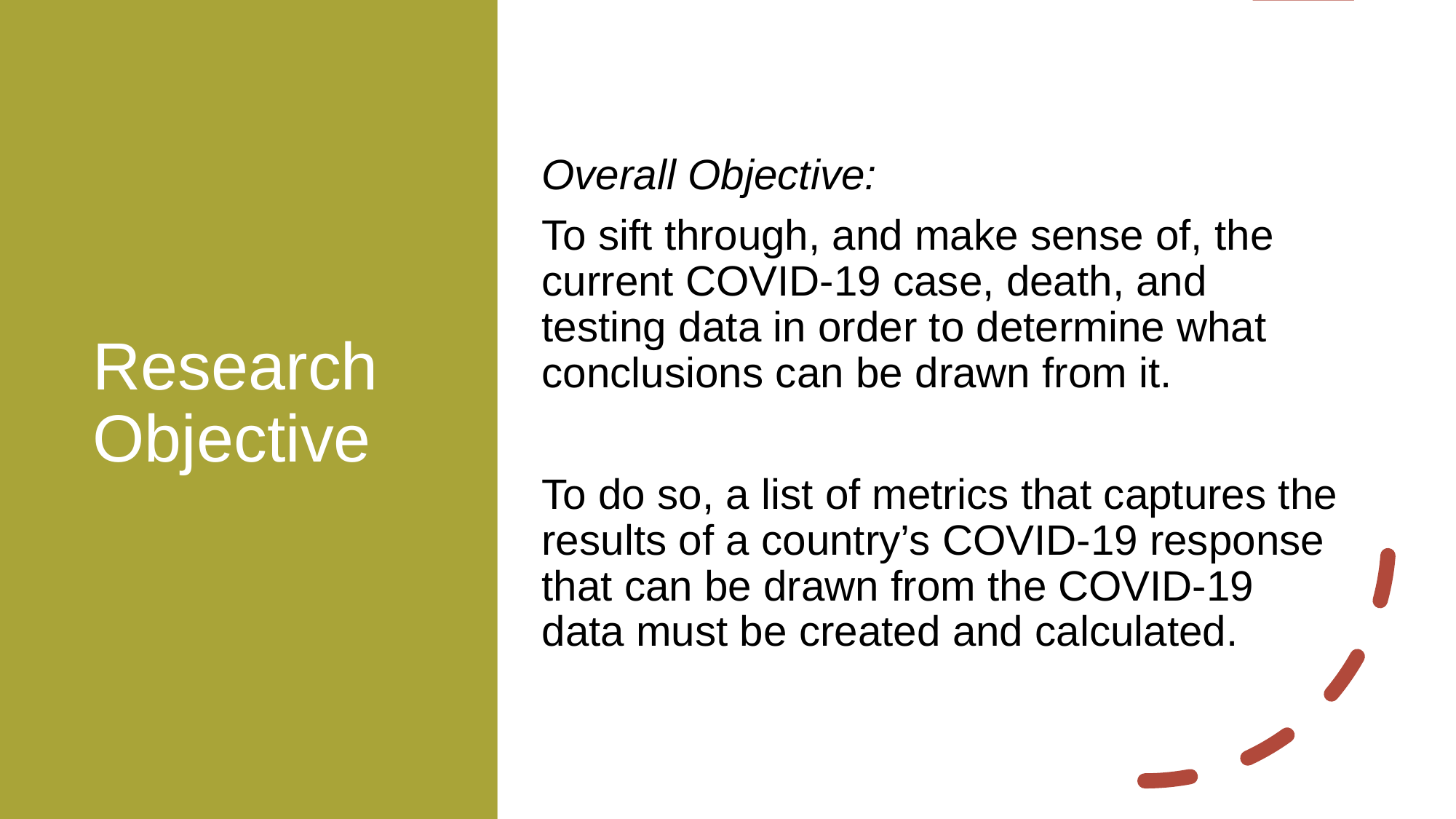

# Research Objective
Overall Objective:
To sift through, and make sense of, the current COVID-19 case, death, and testing data in order to determine what conclusions can be drawn from it.

To do so, a list of metrics that captures the results of a country’s COVID-19 response that can be drawn from the COVID-19 data must be created and calculated.